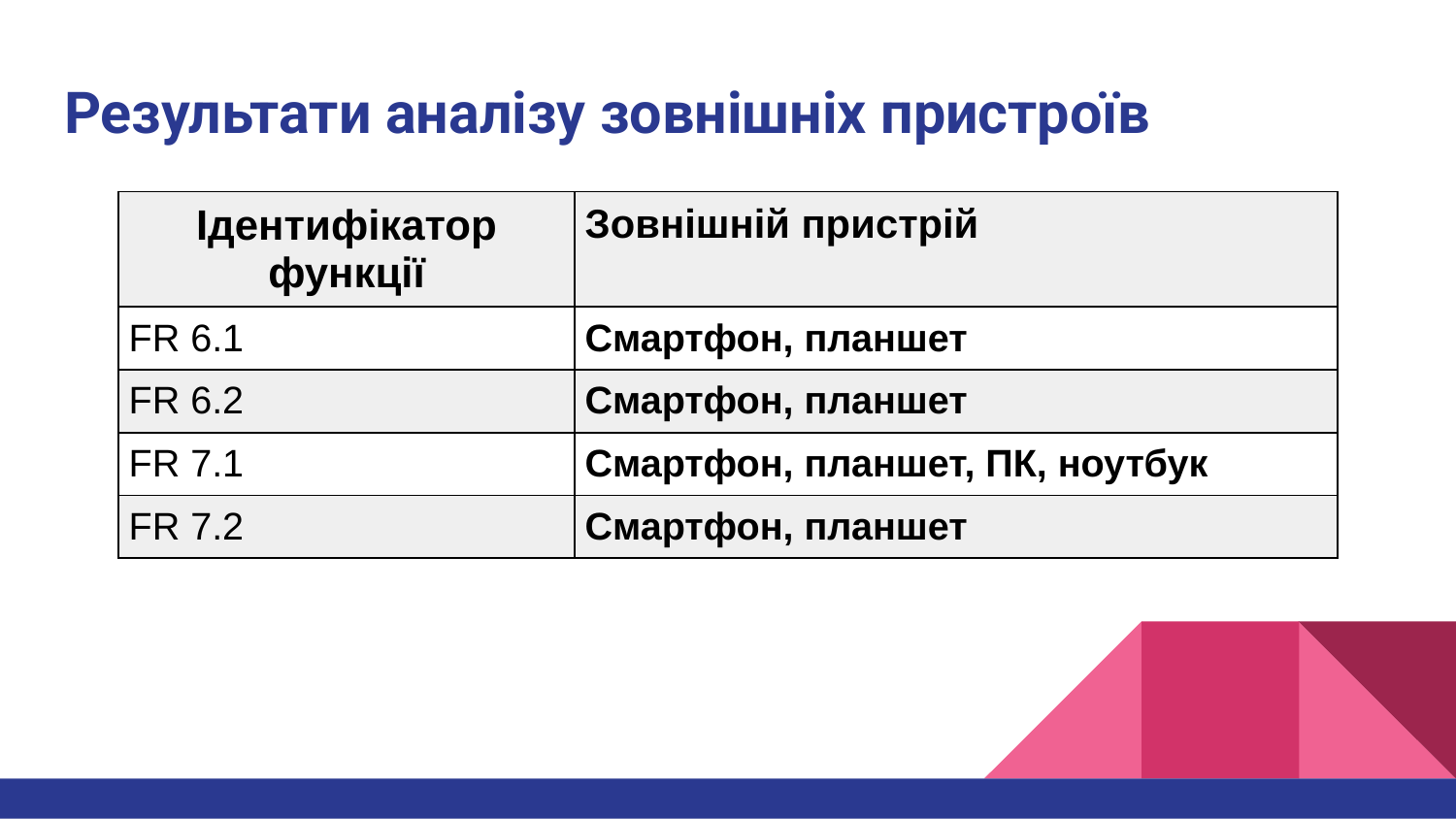

# Результати аналізу зовнішніх пристроїв
| Ідентифікатор функції | Зовнішній пристрій |
| --- | --- |
| FR 6.1 | Смартфон, планшет |
| FR 6.2 | Смартфон, планшет |
| FR 7.1 | Смартфон, планшет, ПК, ноутбук |
| FR 7.2 | Смартфон, планшет |